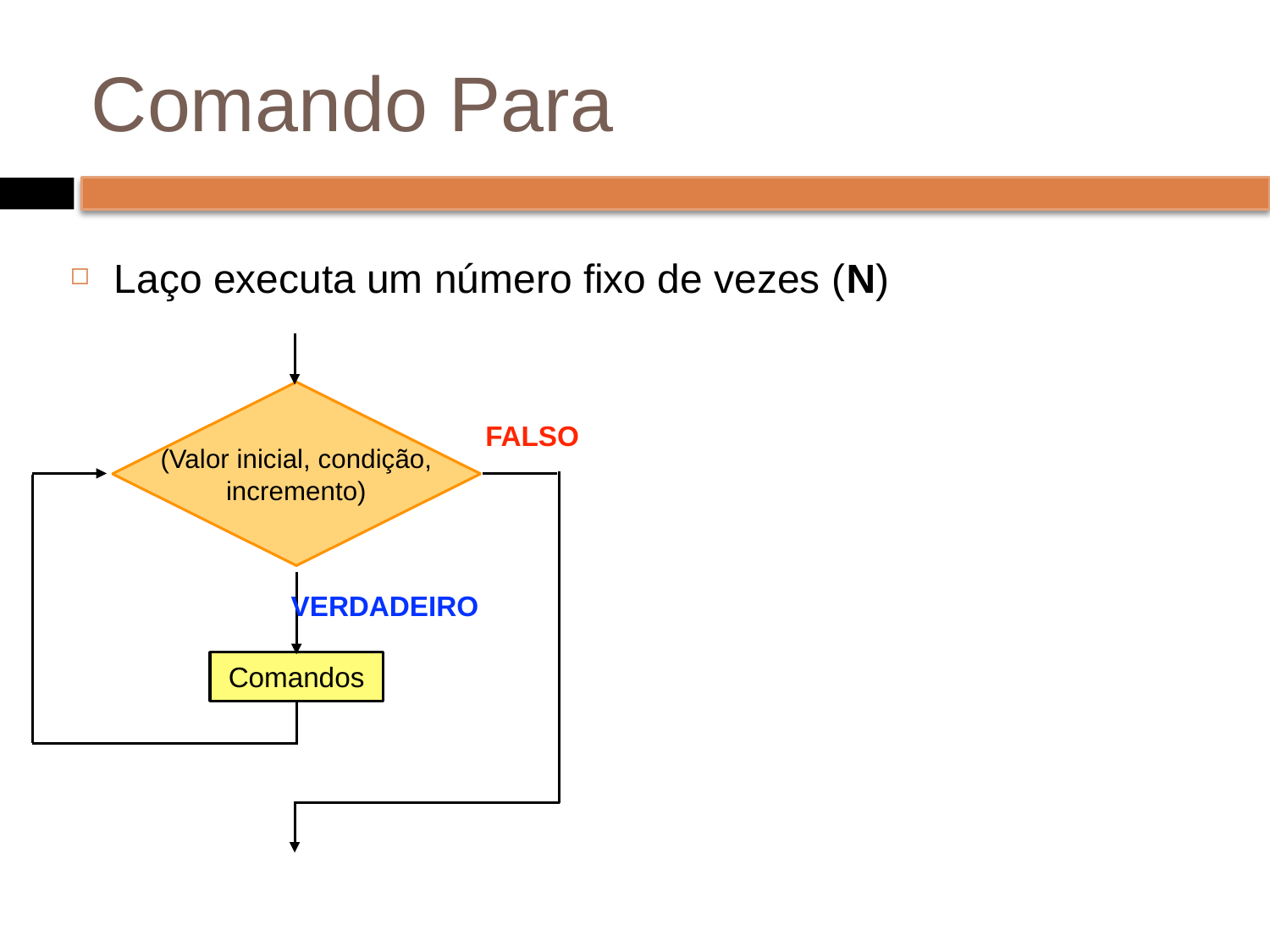

# Comando Para
Laço executa um número fixo de vezes (N)

(Valor inicial, condição, incremento)
FALSO

VERDADEIRO
Comandos

68